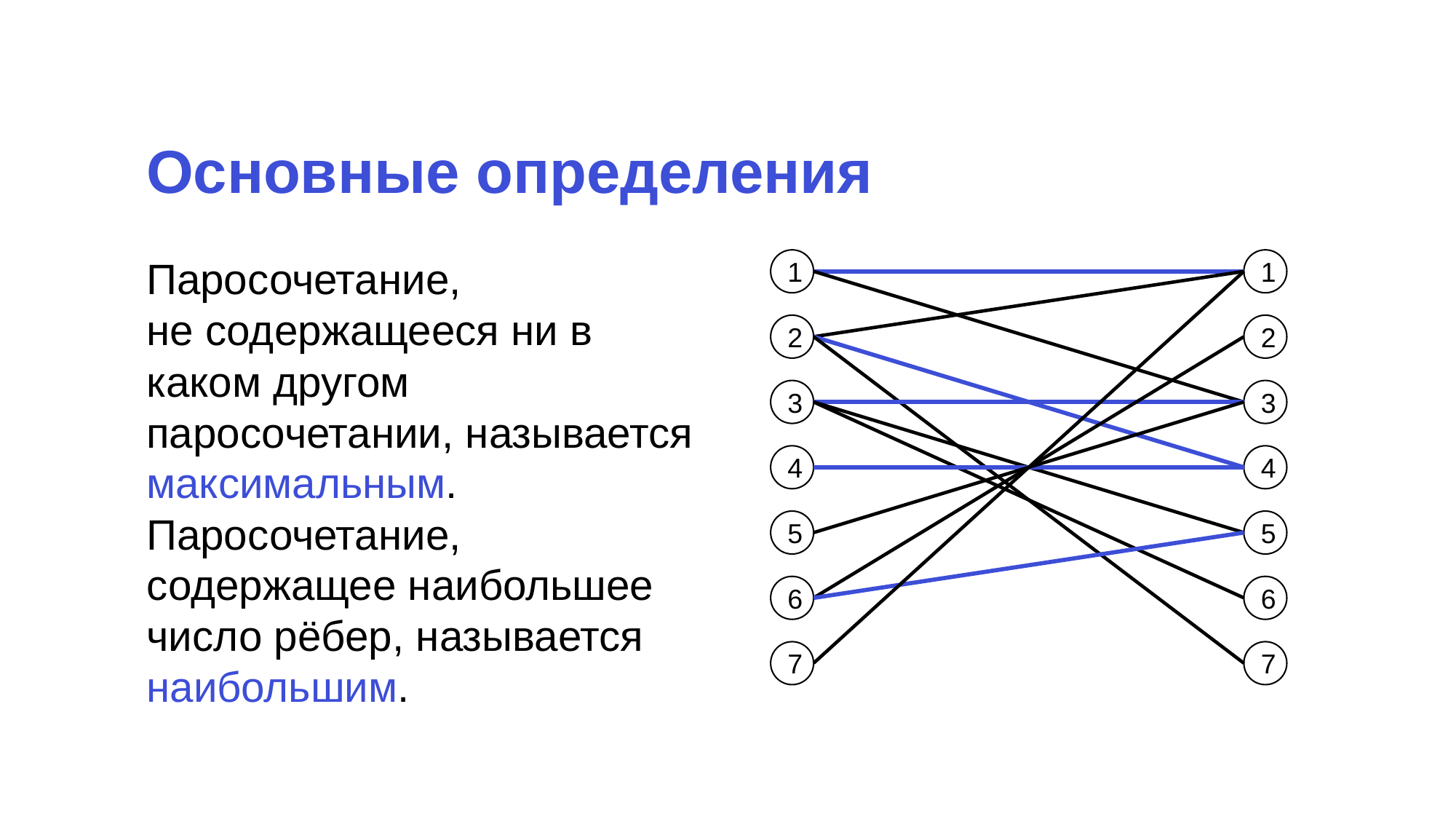

Основные определения
Паросочетание,
не содержащееся ни в каком другом паросочетании, называется максимальным.
Паросочетание, содержащее наибольшее число рёбер, называется наибольшим.
1
1
2
2
3
3
4
4
5
5
6
6
7
7